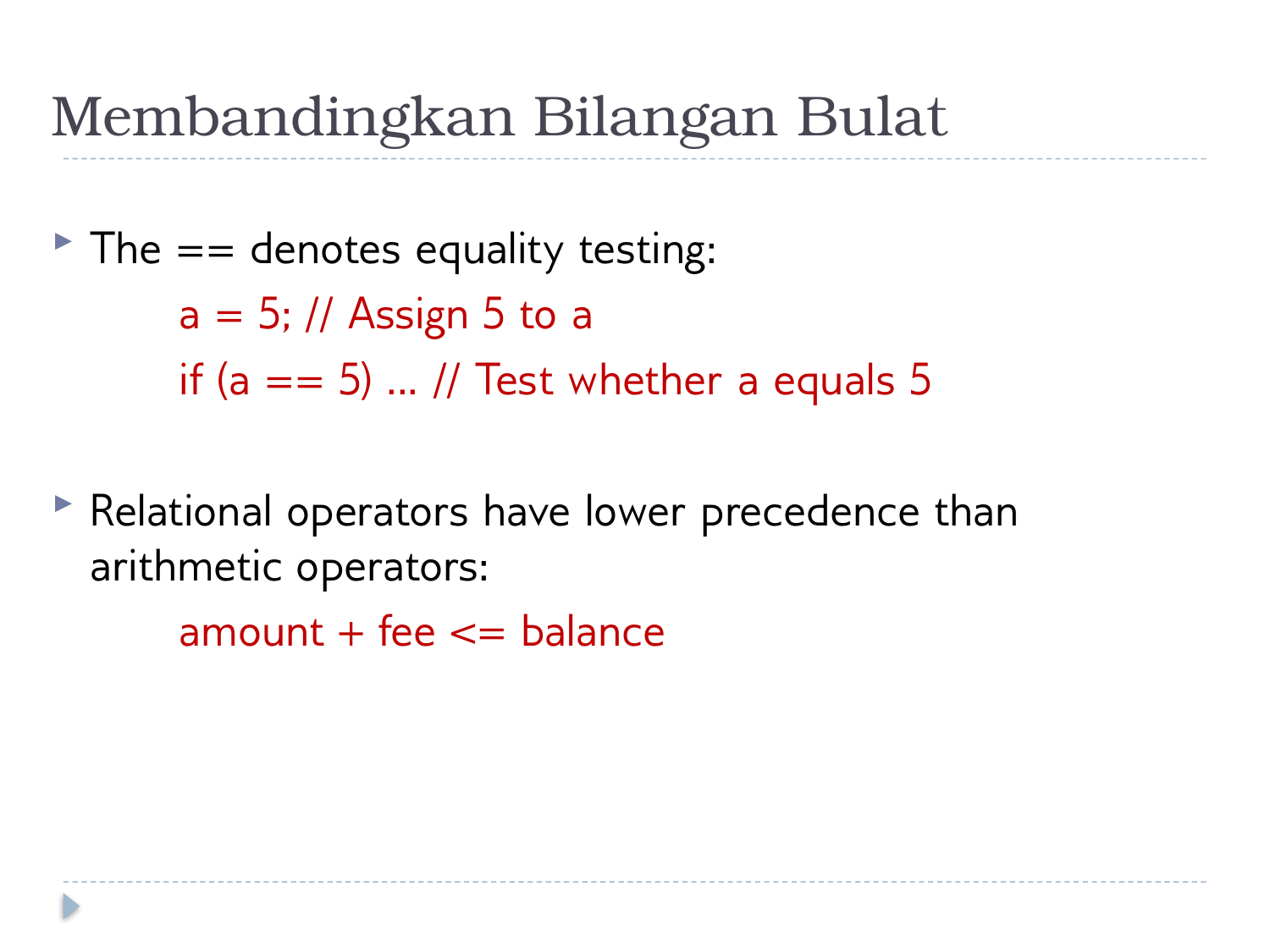

# Membandingkan Bilangan Bulat
The == denotes equality testing:
	a = 5; // Assign 5 to a
	if (a == 5) ... // Test whether a equals 5

Relational operators have lower precedence than arithmetic operators:
	amount + fee <= balance